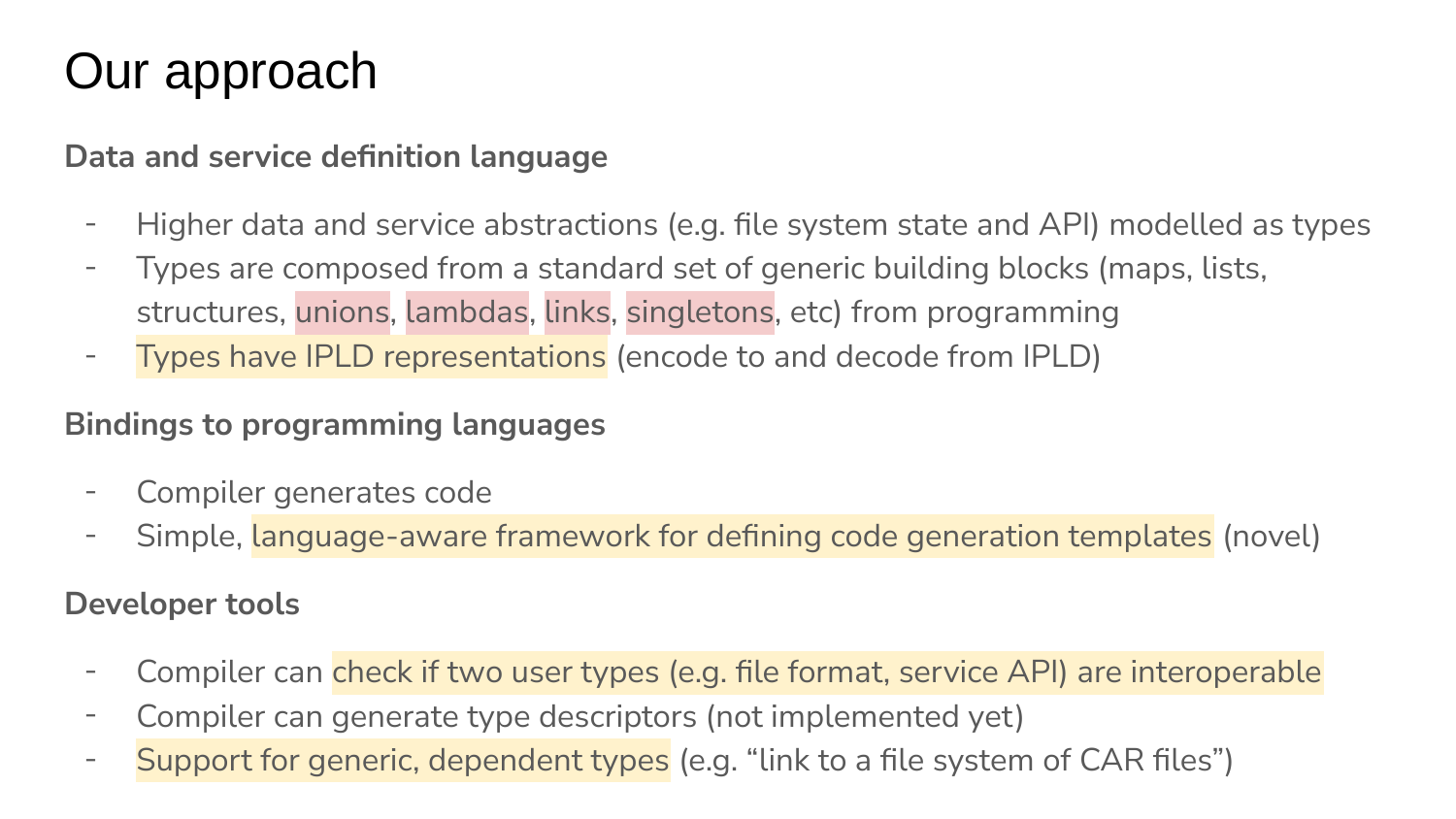

# Our approach
Data and service definition language
Higher data and service abstractions (e.g. file system state and API) modelled as types
Types are composed from a standard set of generic building blocks (maps, lists, structures, unions, lambdas, links, singletons, etc) from programming
Types have IPLD representations (encode to and decode from IPLD)
Bindings to programming languages
Compiler generates code
Simple, language-aware framework for defining code generation templates (novel)
Developer tools
Compiler can check if two user types (e.g. file format, service API) are interoperable
Compiler can generate type descriptors (not implemented yet)
Support for generic, dependent types (e.g. “link to a file system of CAR files”)